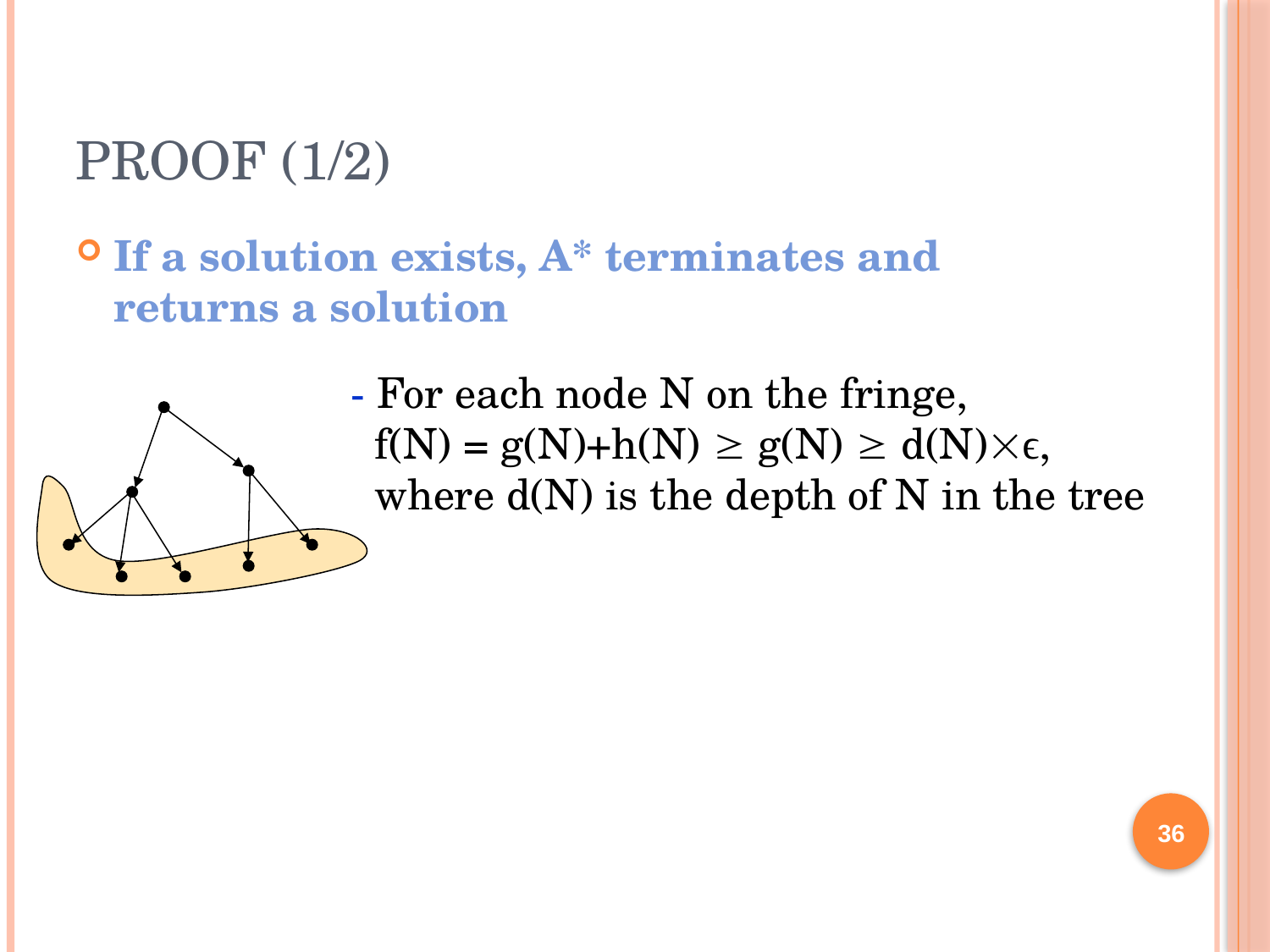

# Proof (1/2)
If a solution exists, A* terminates and returns a solution
- For each node N on the fringe,
  f(N) = g(N)+h(N) ≥ g(N) ≥ d(N)×ϵ,
  where d(N) is the depth of N in the tree

36